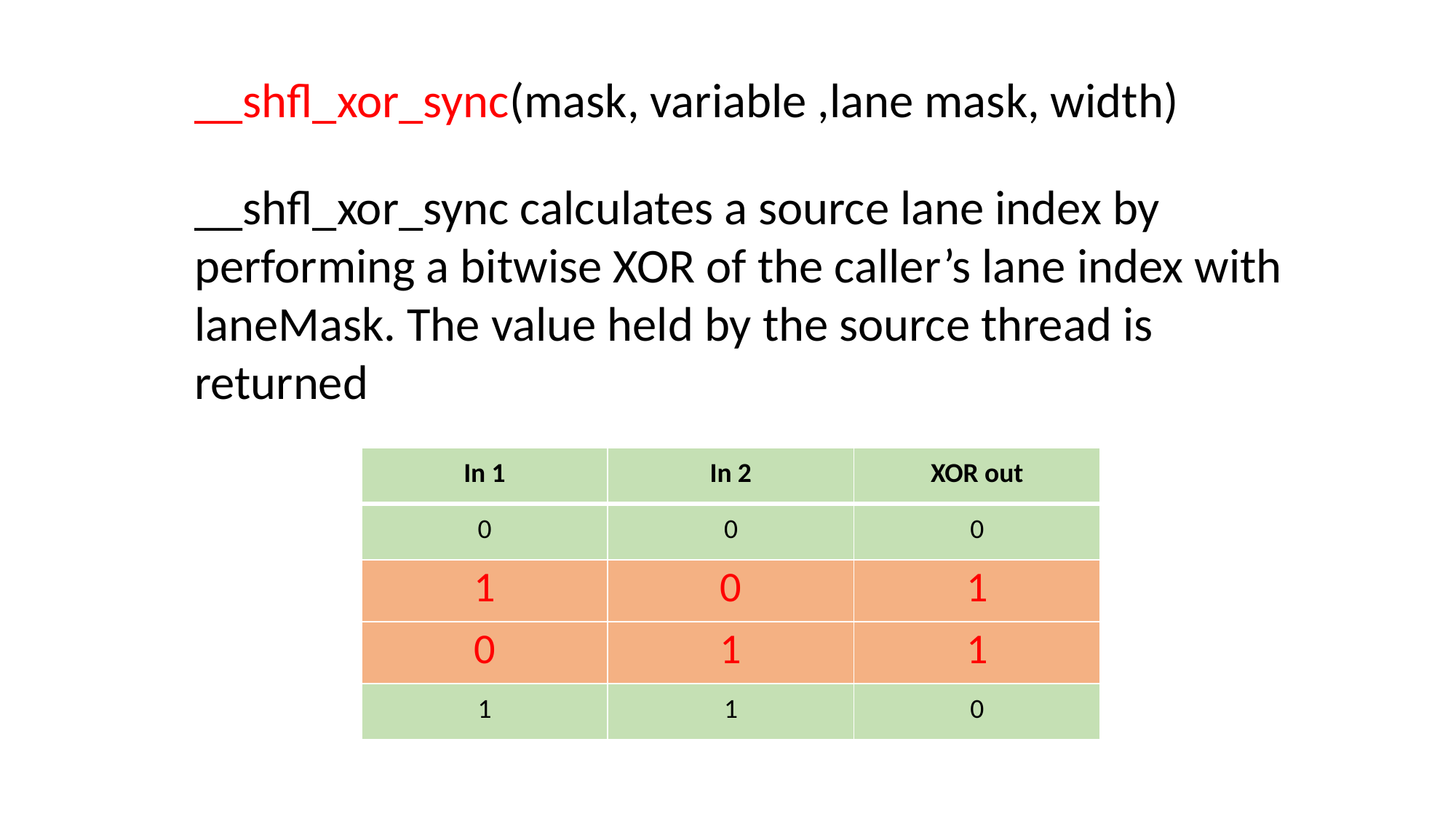

__shfl_xor_sync(mask, variable ,lane mask, width)

__shfl_xor_sync calculates a source lane index by performing a bitwise XOR of the caller’s lane index with laneMask. The value held by the source thread is returned
| In 1 | In 2 | XOR out |
| --- | --- | --- |
| 0 | 0 | 0 |
| 1 | 0 | 1 |
| 0 | 1 | 1 |
| 1 | 1 | 0 |